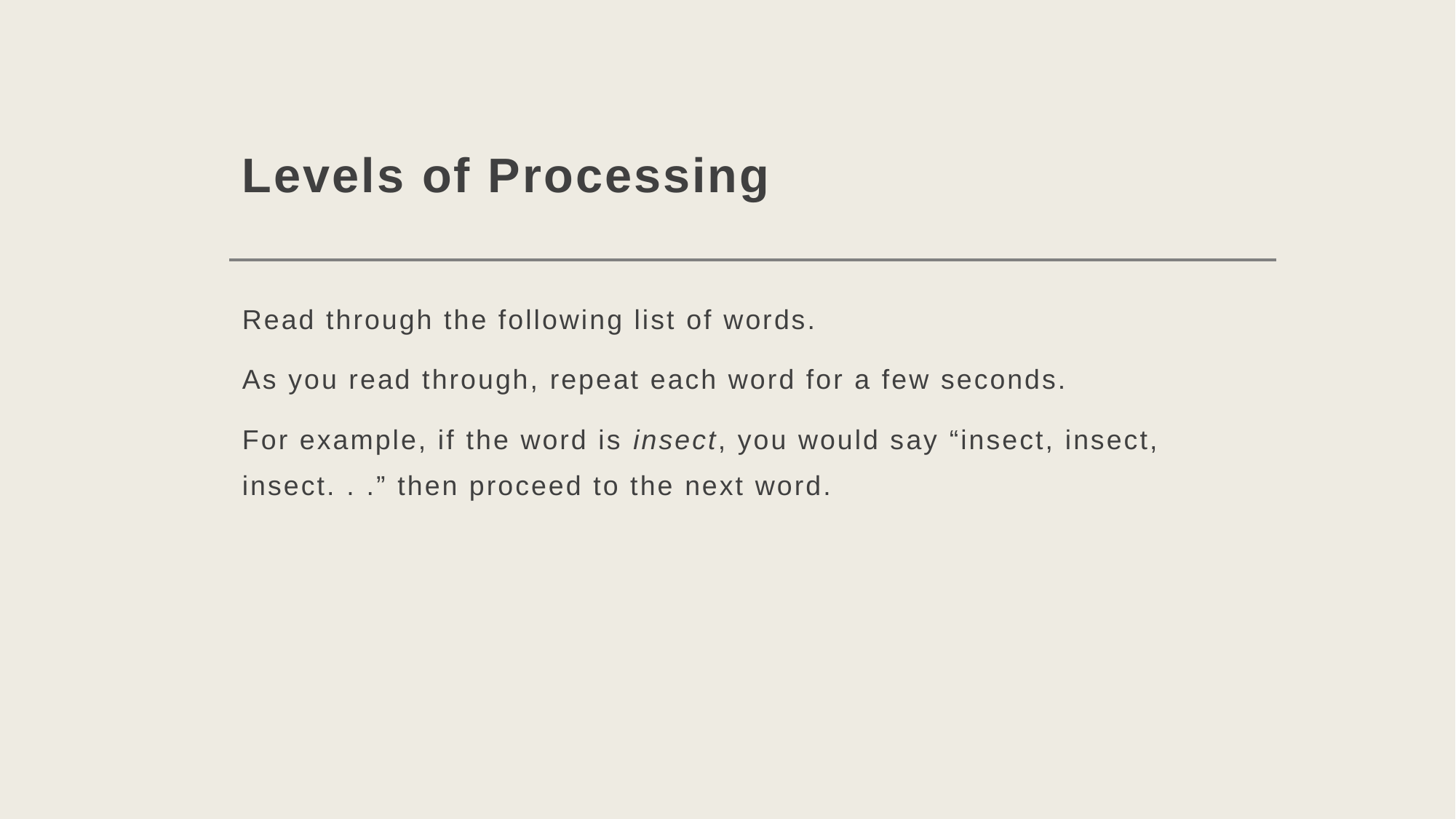

# Levels of Processing
Read through the following list of words.
As you read through, repeat each word for a few seconds.
For example, if the word is insect, you would say “insect, insect, insect. . .” then proceed to the next word.